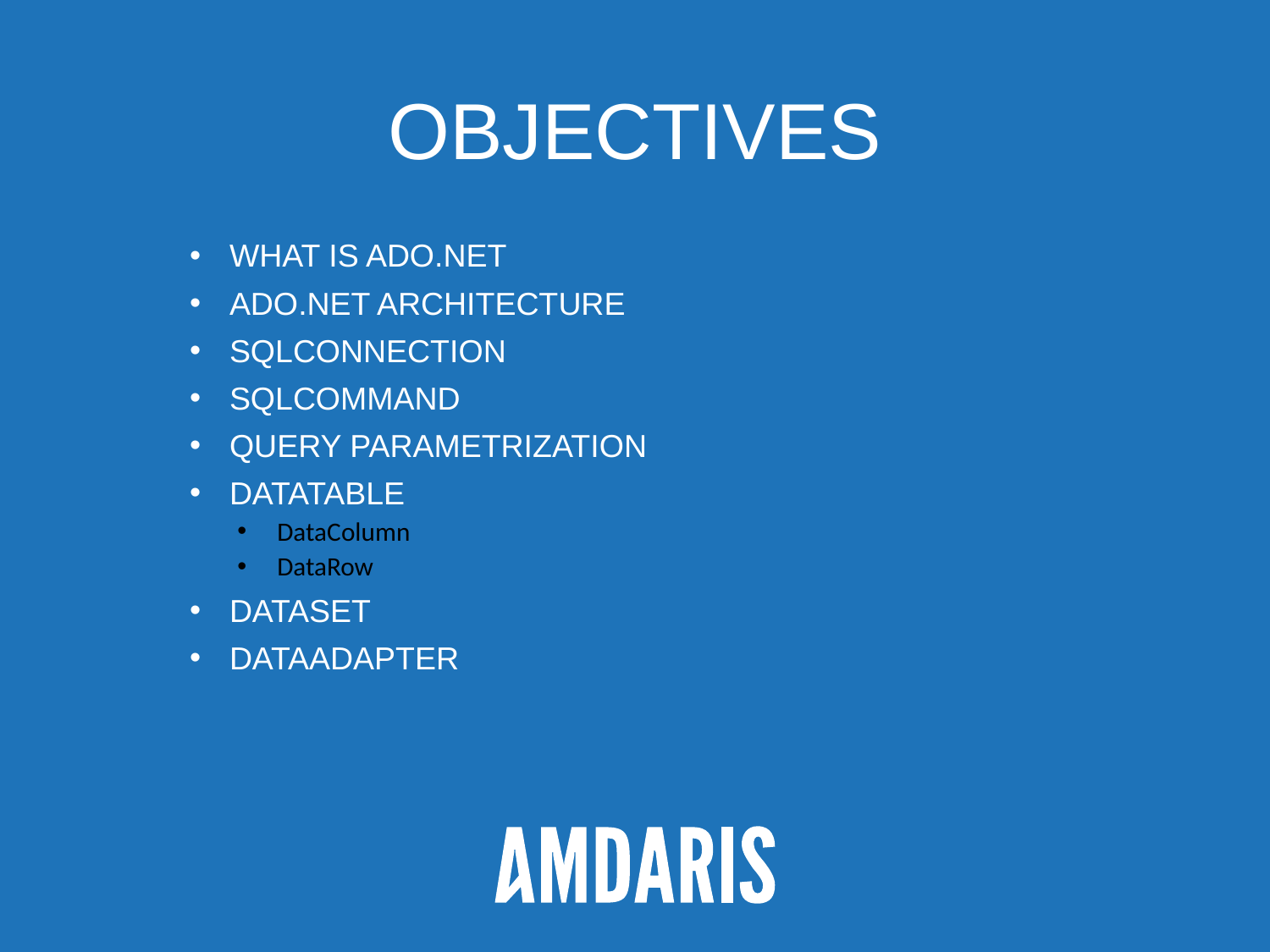

# OBjectives
What is ADO.NET
ADO.NET Architecture
SQLConnection
SqlCommand
Query Parametrization
Datatable
DataColumn
DataRow
Dataset
Dataadapter